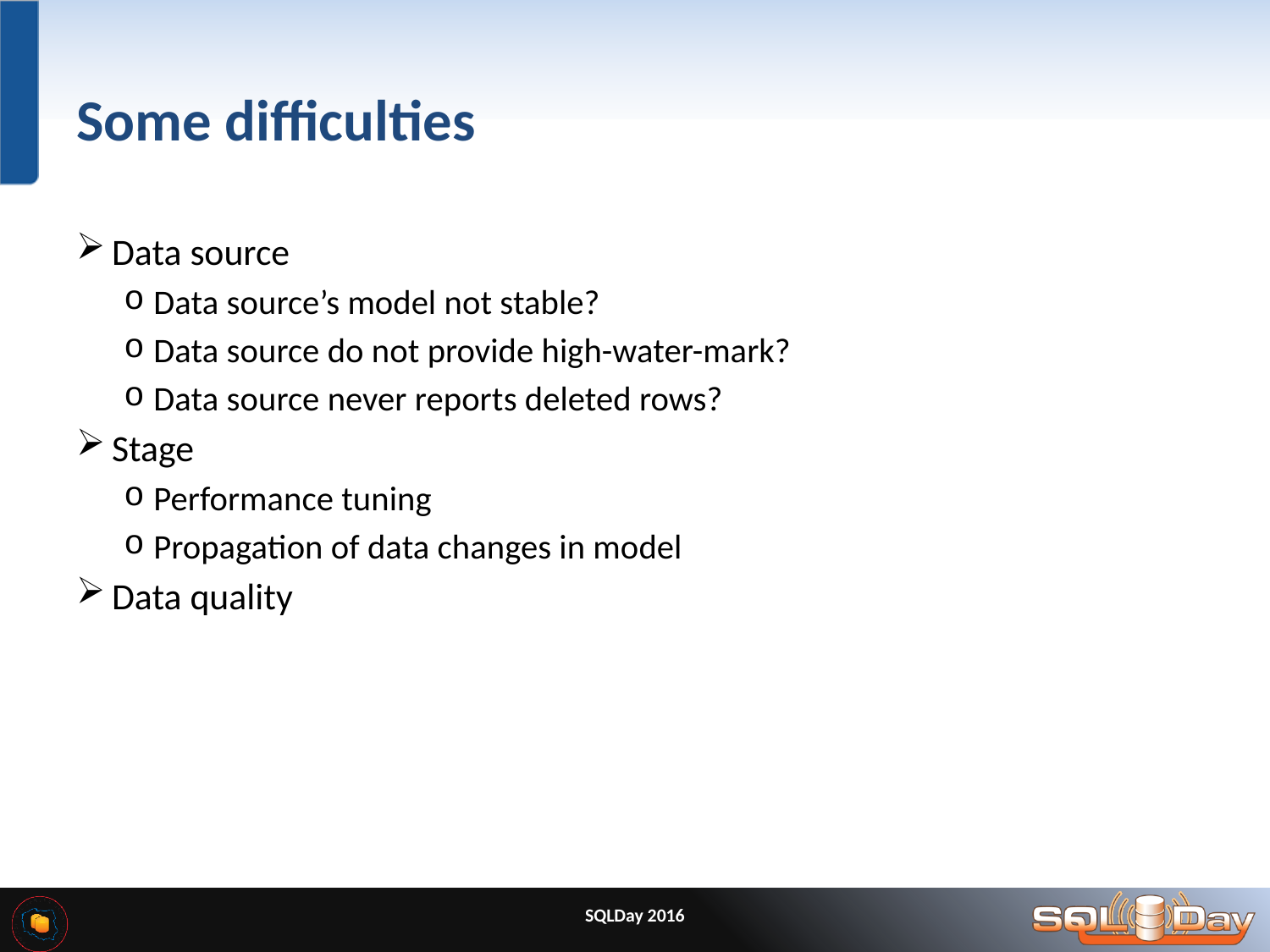

# Some difficulties
Data source
Data source’s model not stable?
Data source do not provide high-water-mark?
Data source never reports deleted rows?
Stage
Performance tuning
Propagation of data changes in model
Data quality